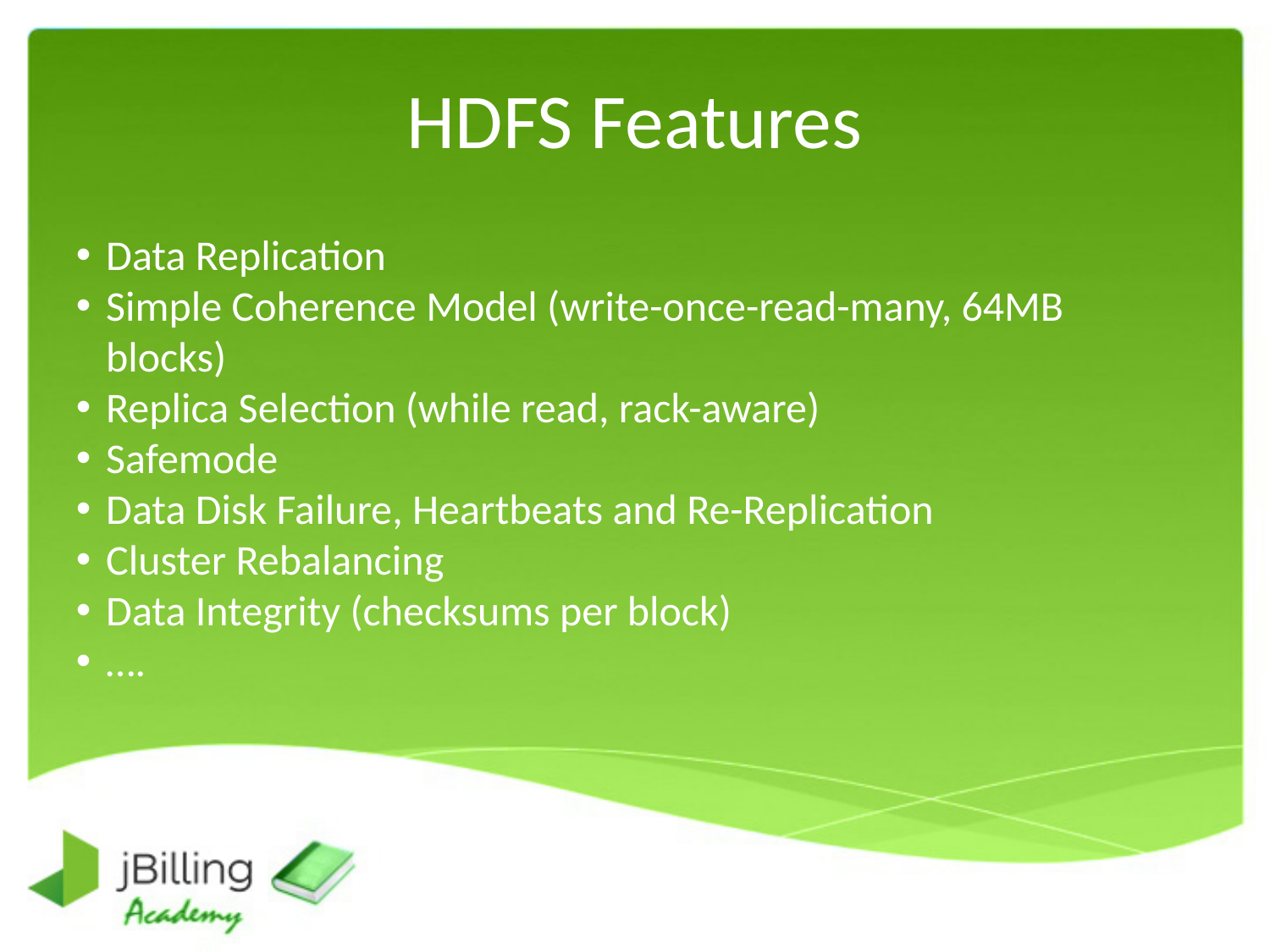

HDFS Features
Data Replication
Simple Coherence Model (write-once-read-many, 64MB blocks)
Replica Selection (while read, rack-aware)
Safemode
Data Disk Failure, Heartbeats and Re-Replication
Cluster Rebalancing
Data Integrity (checksums per block)
….